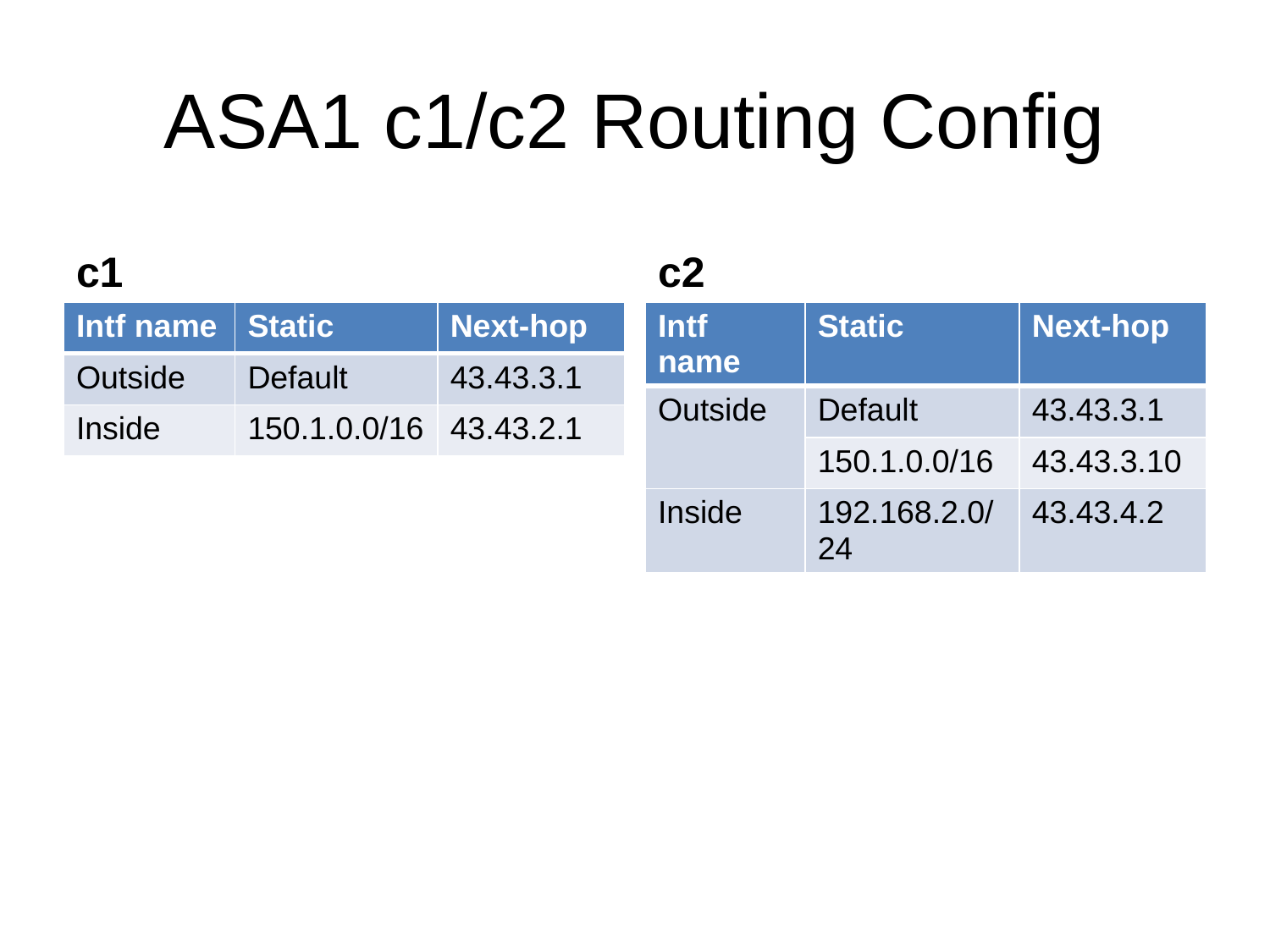

# ASA1 c1/c2 Routing Config
c1
c2
| Intf name | Static | Next-hop |
| --- | --- | --- |
| Outside | Default | 43.43.3.1 |
| Inside | 150.1.0.0/16 | 43.43.2.1 |
| Intf name | Static | Next-hop |
| --- | --- | --- |
| Outside | Default | 43.43.3.1 |
|  | 150.1.0.0/16 | 43.43.3.10 |
| Inside | 192.168.2.0/24 | 43.43.4.2 |